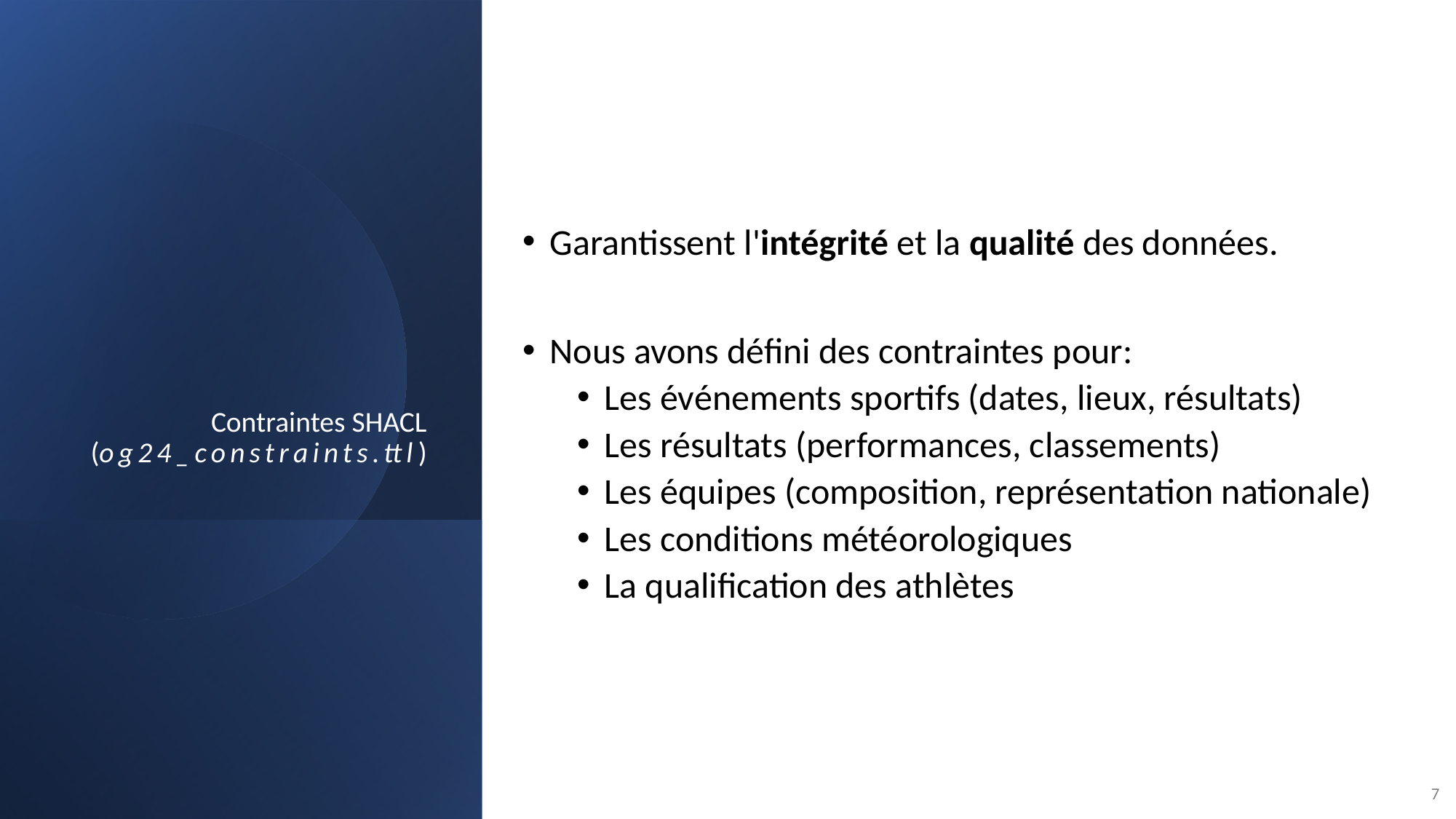

# Contraintes SHACL (og24_constraints.ttl)
Garantissent l'intégrité et la qualité des données.

Nous avons défini des contraintes pour:
Les événements sportifs (dates, lieux, résultats)
Les résultats (performances, classements)
Les équipes (composition, représentation nationale)
Les conditions météorologiques
La qualification des athlètes

7